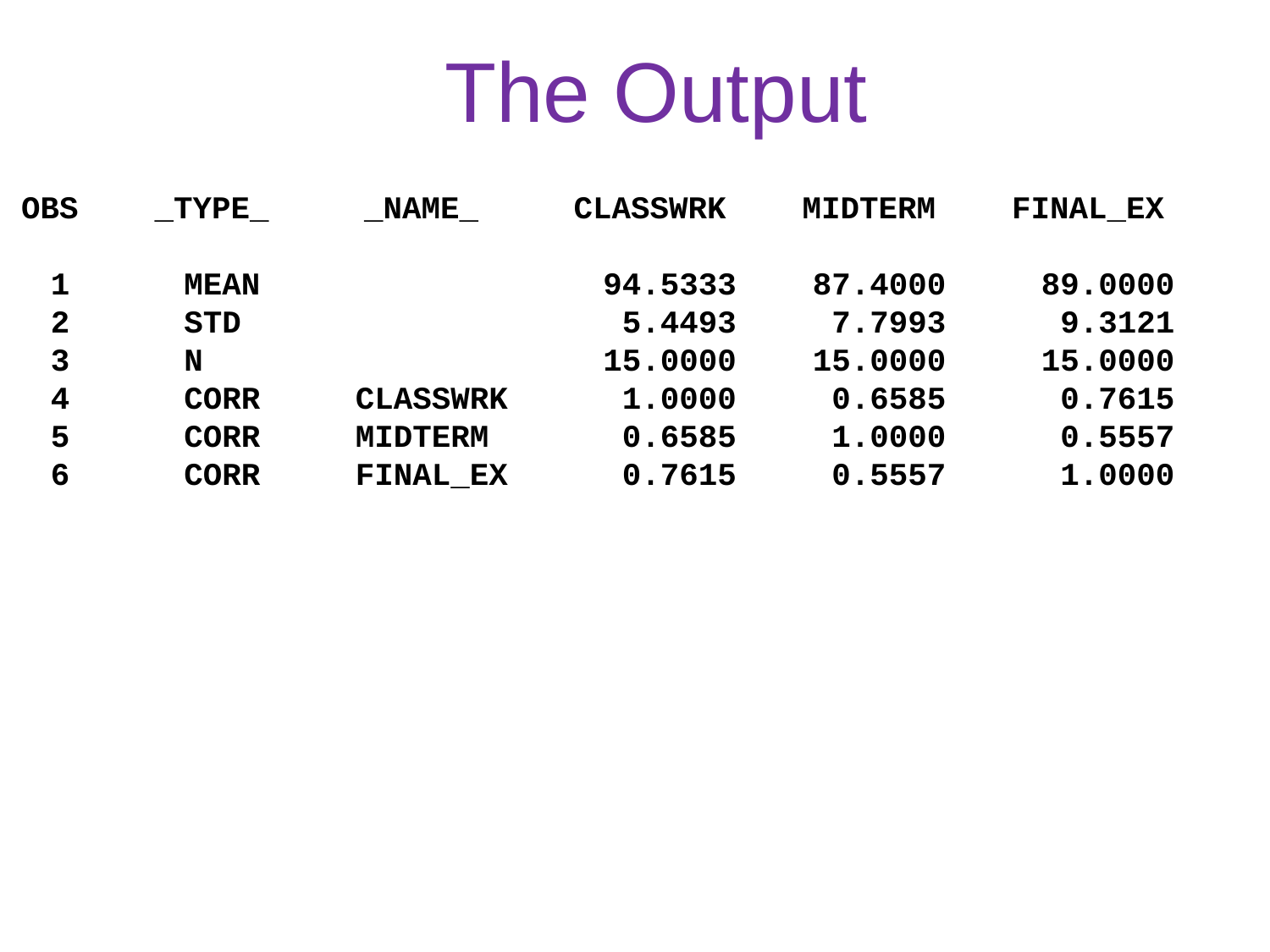

The Output
 OBS    _TYPE_     _NAME_     CLASSWRK    MIDTERM    FINAL_EX

  1      MEAN                  94.5333    87.4000     89.0000
  2      STD                    5.4493     7.7993      9.3121
  3      N                     15.0000    15.0000     15.0000
  4      CORR     CLASSWRK      1.0000     0.6585      0.7615
  5      CORR     MIDTERM       0.6585     1.0000      0.5557
  6      CORR     FINAL_EX      0.7615     0.5557      1.0000